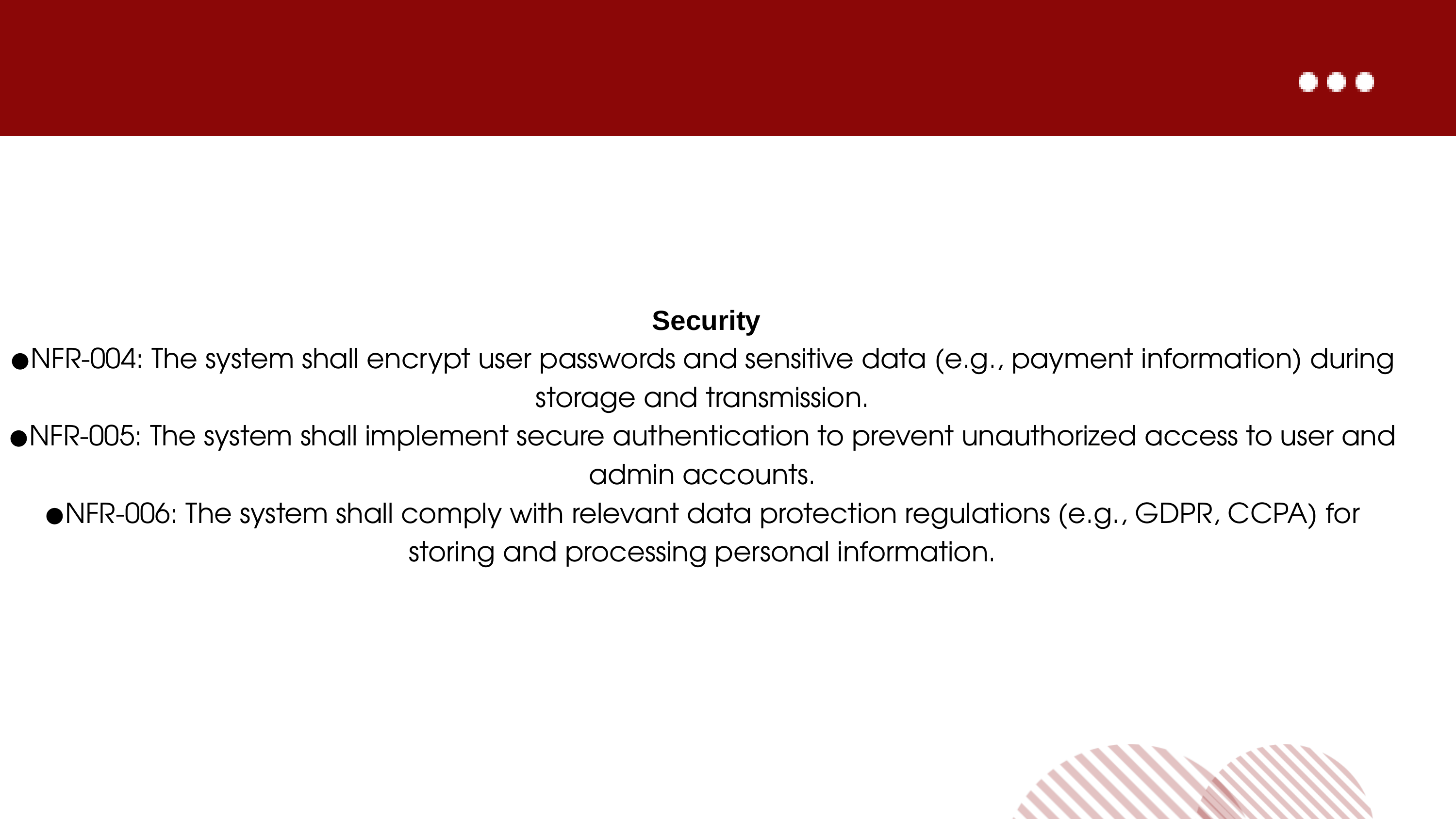

Security
●NFR-004: The system shall encrypt user passwords and sensitive data (e.g., payment information) during storage and transmission.
●NFR-005: The system shall implement secure authentication to prevent unauthorized access to user and admin accounts.
●NFR-006: The system shall comply with relevant data protection regulations (e.g., GDPR, CCPA) for storing and processing personal information.